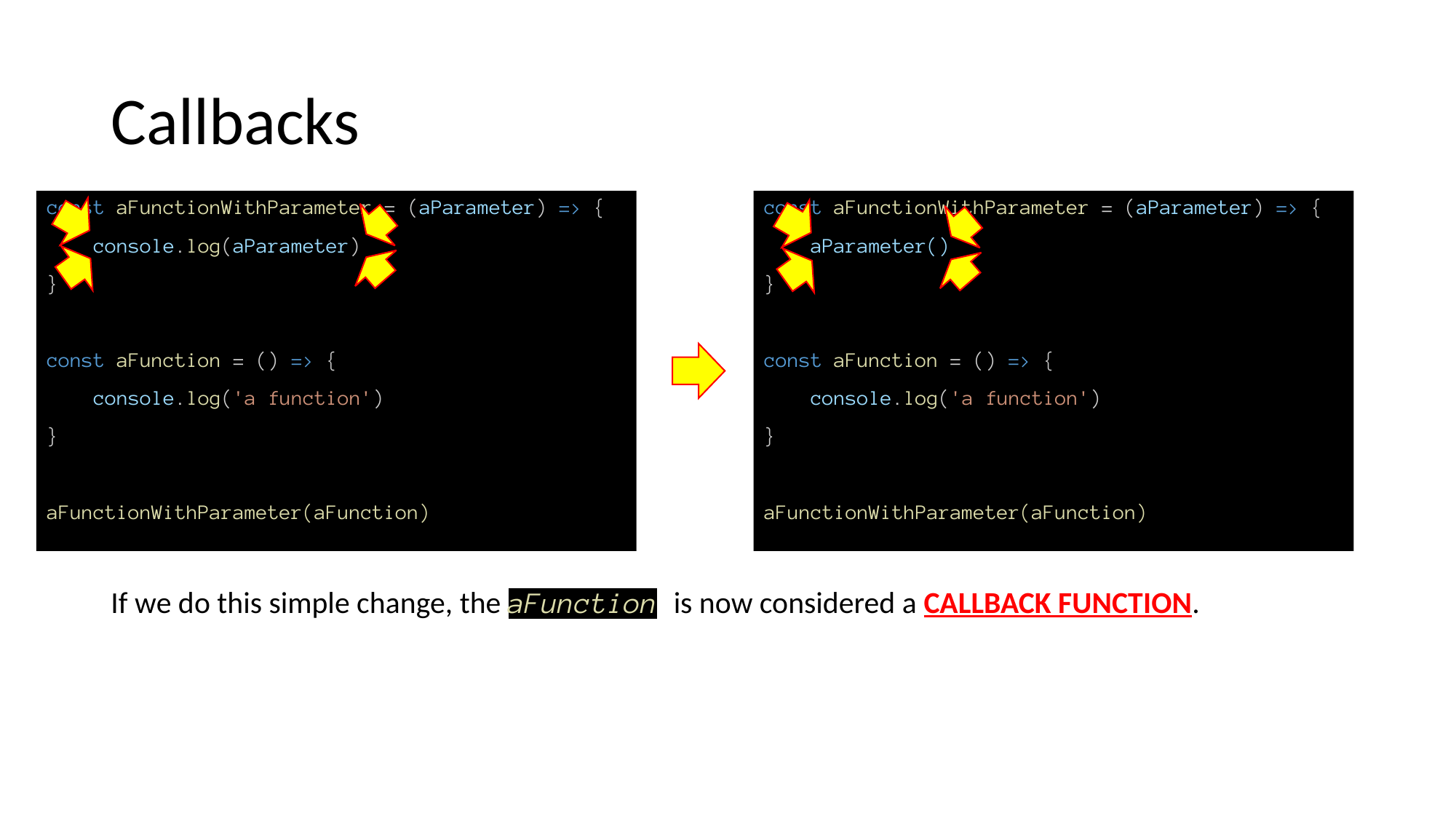

# Callbacks
const aFunctionWithParameter = (aParameter) => {
    console.log(aParameter)
}

const aFunction = () => {
    console.log('a function')
}

aFunctionWithParameter(aFunction)
const aFunctionWithParameter = (aParameter) => {
    aParameter()
}

const aFunction = () => {
    console.log('a function')
}

aFunctionWithParameter(aFunction)

If we do this simple change, the aFunction is now considered a CALLBACK FUNCTION.